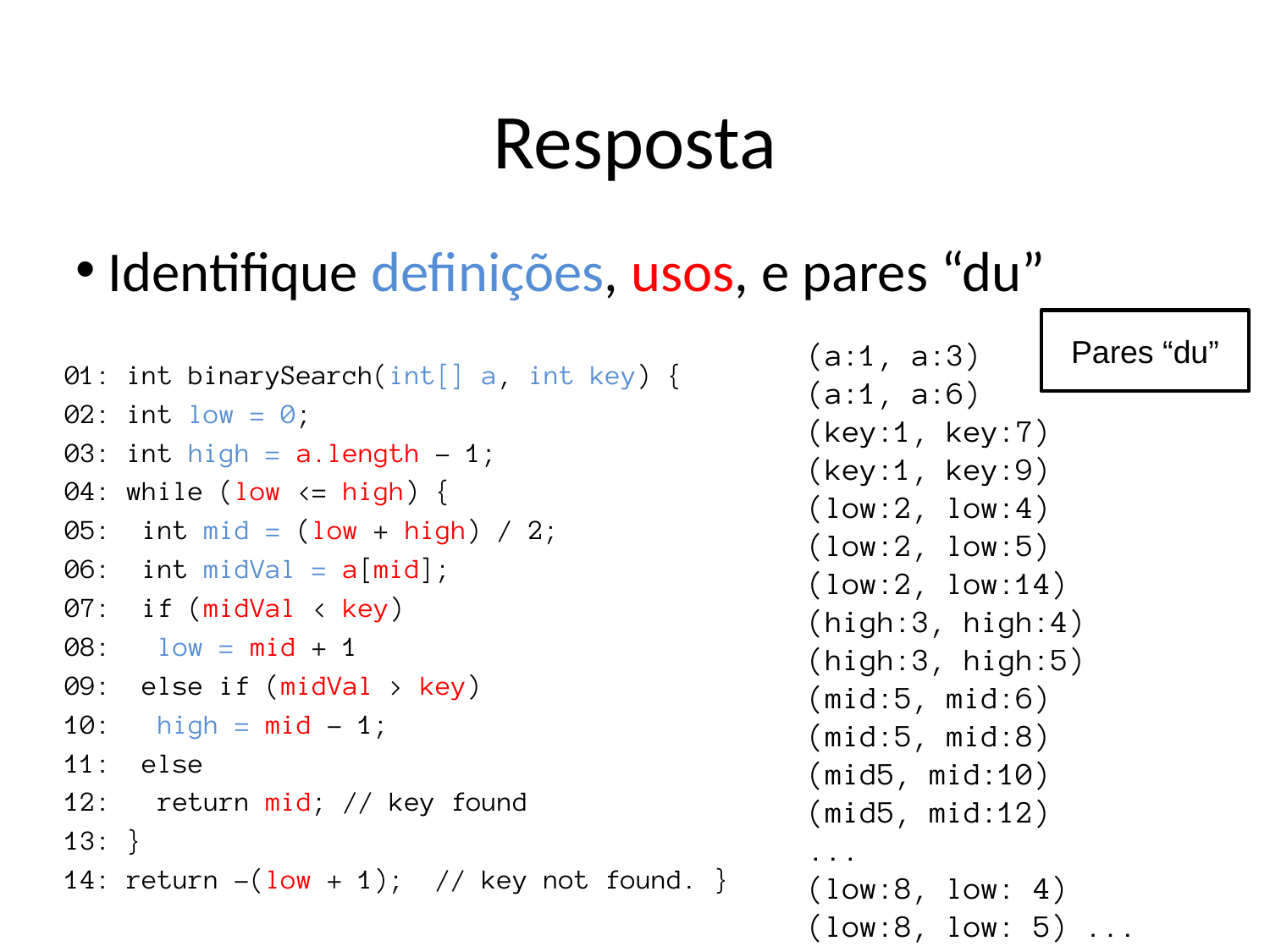

Resposta
 Identifique definições, usos, e pares “du”
Pares “du”
(a:1, a:3)
(a:1, a:6)
(key:1, key:7)
(key:1, key:9)
(low:2, low:4)
(low:2, low:5)
(low:2, low:14)
(high:3, high:4)
(high:3, high:5)
(mid:5, mid:6)
(mid:5, mid:8)
(mid5, mid:10)
(mid5, mid:12)
...
(low:8, low: 4)
(low:8, low: 5) ...
01: int binarySearch(int[] a, int key) {
02: int low = 0;
03: int high = a.length - 1;
04: while (low <= high) {
05:  int mid = (low + high) / 2;
06:  int midVal = a[mid];
07:  if (midVal < key)
08:   low = mid + 1
09:  else if (midVal > key)
10:   high = mid - 1;
11:  else
12:   return mid; // key found
13: }
14: return -(low + 1);  // key not found. }